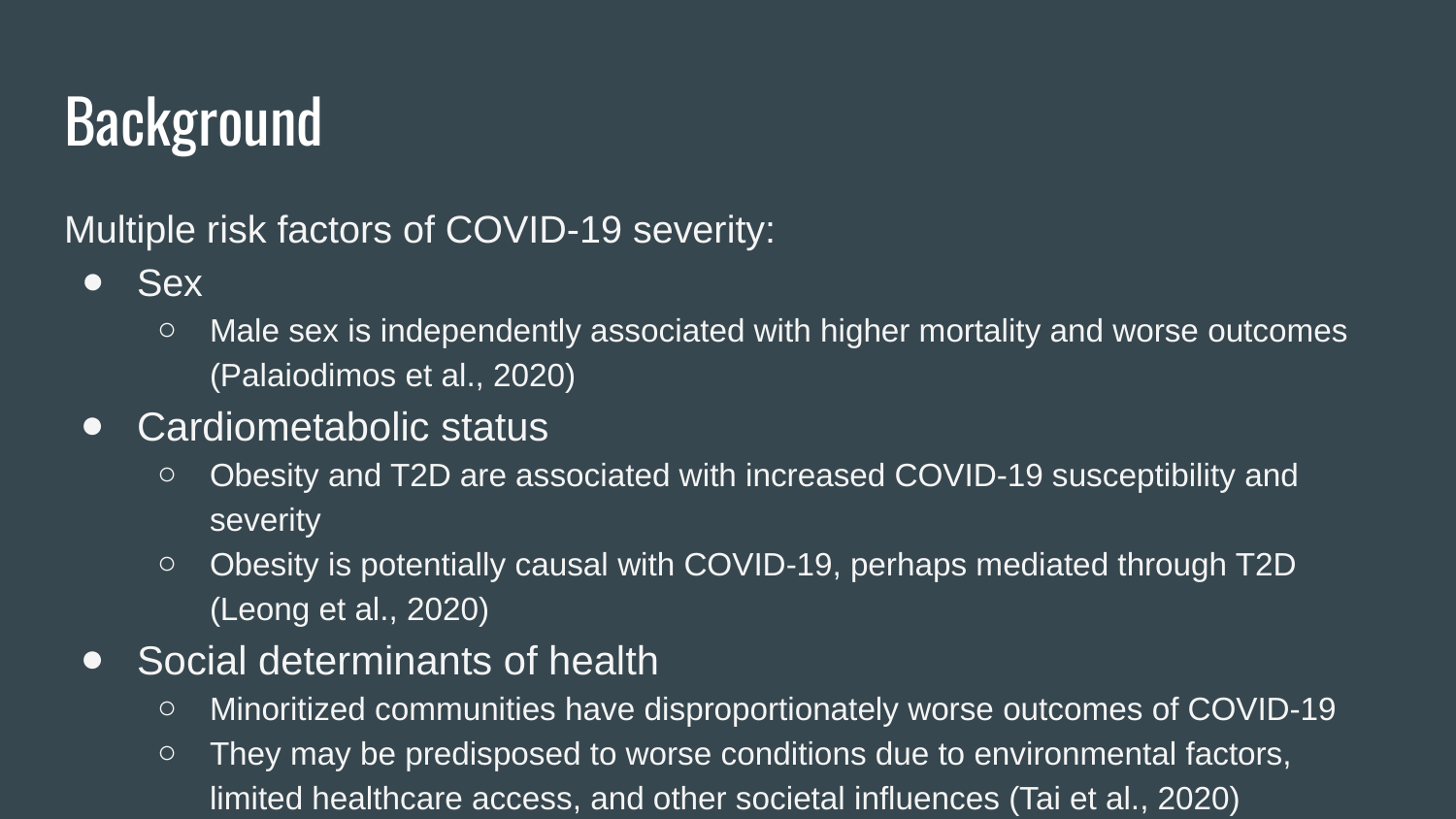

# Background
Multiple risk factors of COVID-19 severity:
Sex
Male sex is independently associated with higher mortality and worse outcomes (Palaiodimos et al., 2020)
Cardiometabolic status
Obesity and T2D are associated with increased COVID-19 susceptibility and severity
Obesity is potentially causal with COVID-19, perhaps mediated through T2D (Leong et al., 2020)
Social determinants of health
Minoritized communities have disproportionately worse outcomes of COVID-19
They may be predisposed to worse conditions due to environmental factors, limited healthcare access, and other societal influences (Tai et al., 2020)